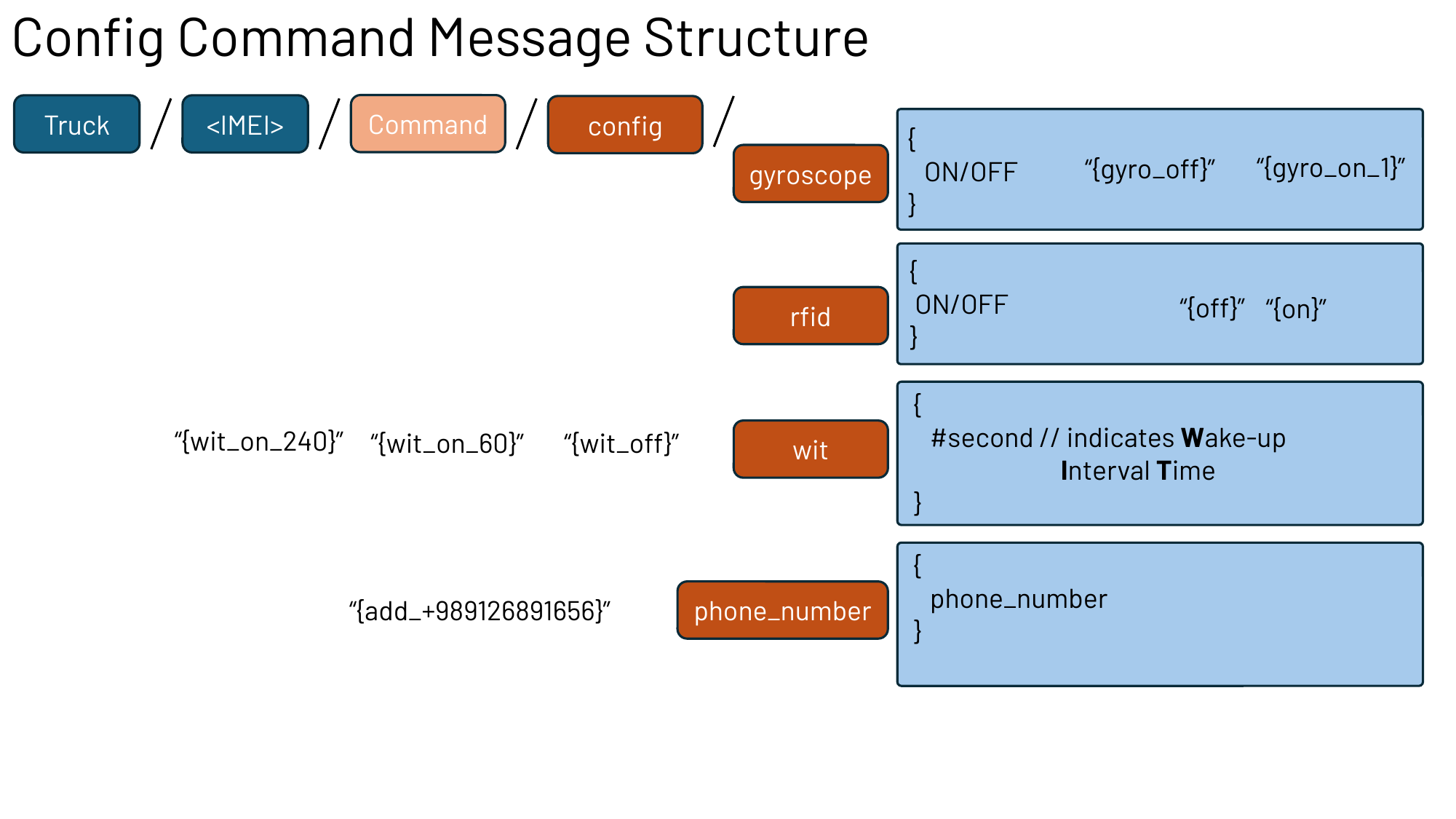

Config Command Message Structure
Command
Truck
<IMEI>
config

{
   ON/OFF
}
gyroscope
“{gyro_on_1}”
“{gyro_off}”

{
 ON/OFF
}
“{off}”
“{on}”
rfid

{
   #second // indicates Wake-up       		       Interval Time
}
“{wit_on_240}”
“{wit_on_60}”
“{wit_off}”
wit

{
   phone_number
}
phone_number
“{add_+989126891656}”